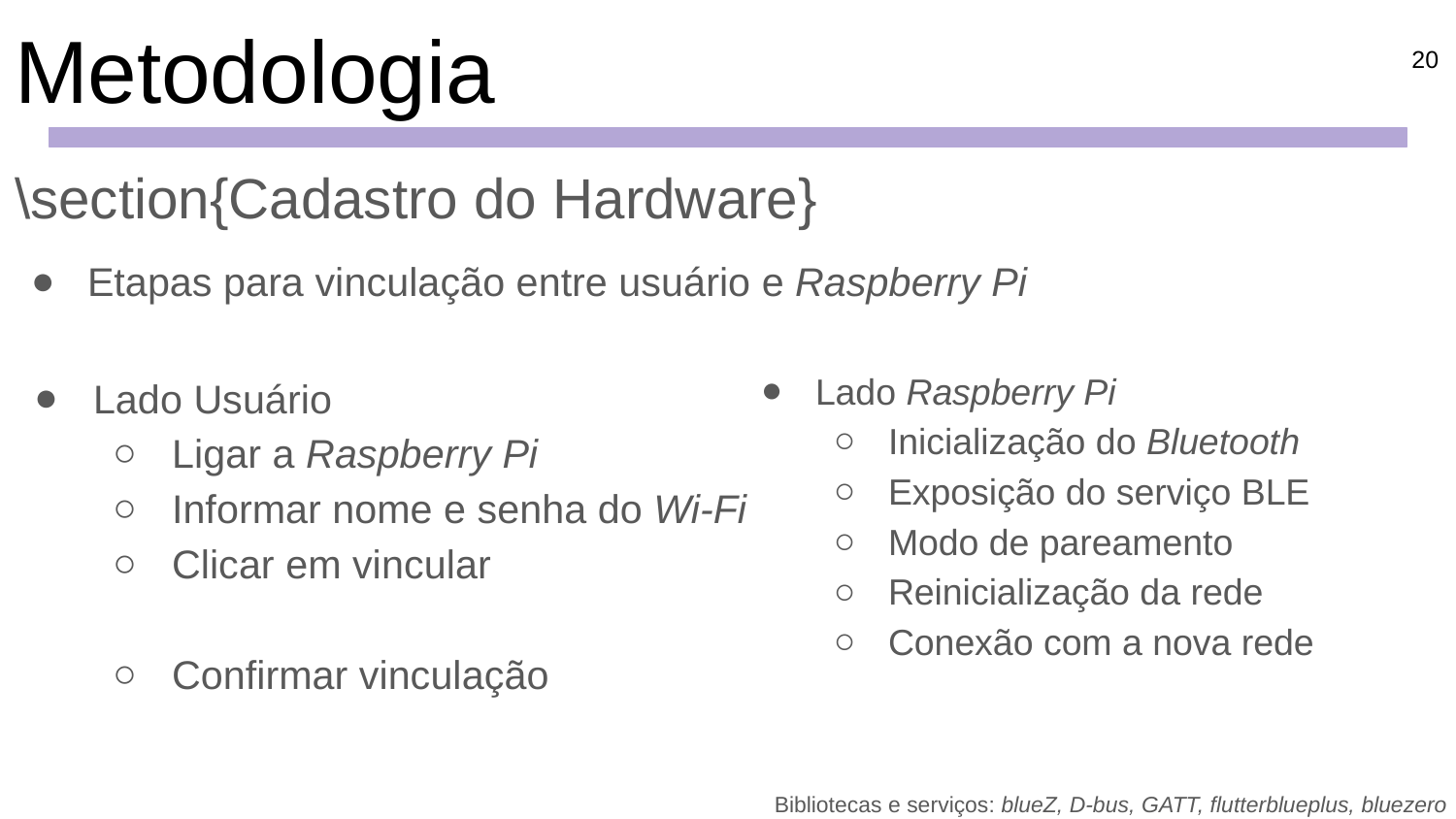

# Metodologia
20

\section{Cadastro do Hardware}
Etapas para vinculação entre usuário e Raspberry Pi

Lado Usuário
Ligar a Raspberry Pi
Informar nome e senha do Wi-Fi
Clicar em vincular

Confirmar vinculação

Lado Raspberry Pi
Inicialização do Bluetooth
Exposição do serviço BLE
Modo de pareamento
Reinicialização da rede
Conexão com a nova rede

Bibliotecas e serviços: blueZ, D-bus, GATT, flutterblueplus, bluezero